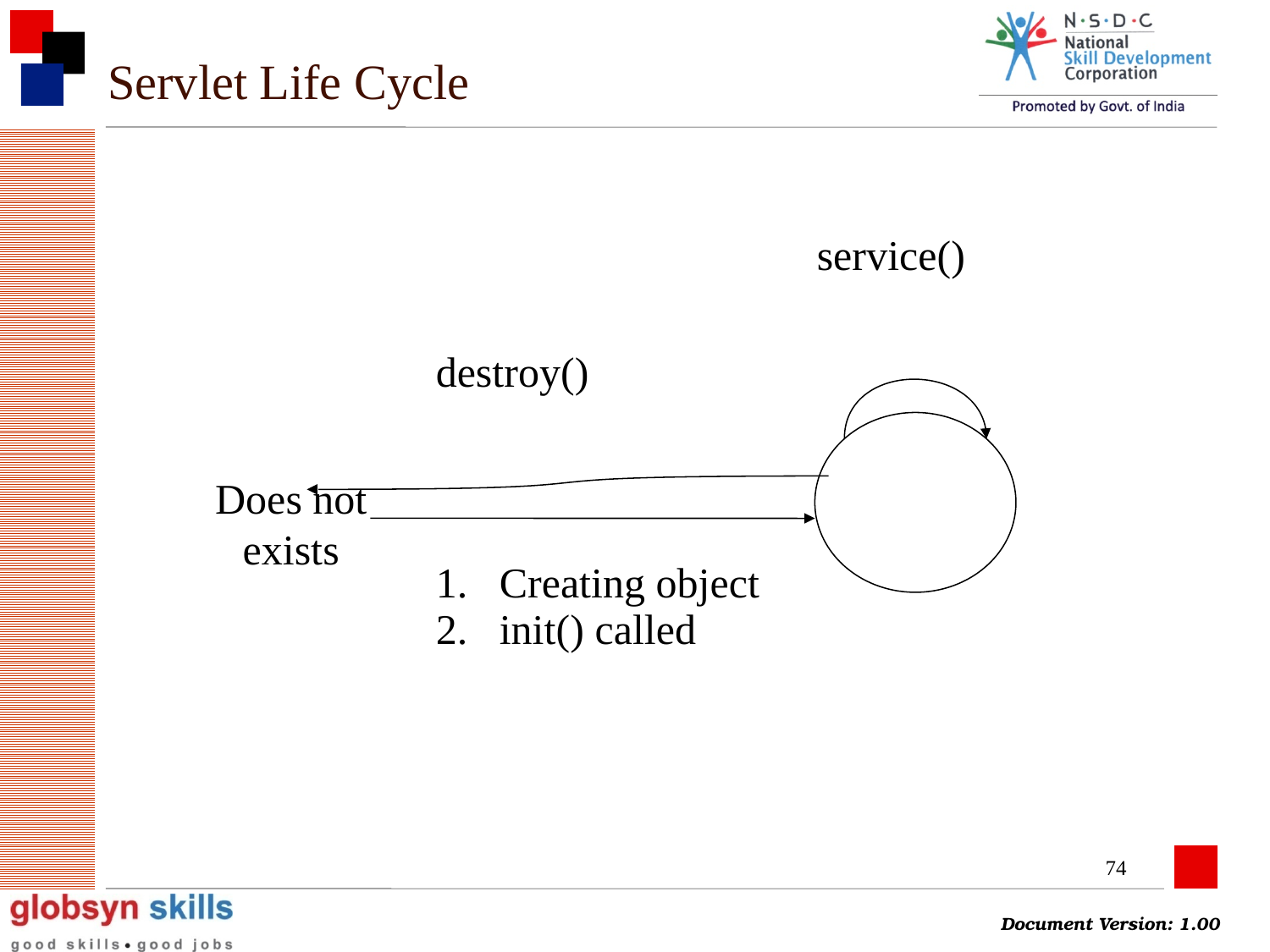

# Servlet Life Cycle
service()
destroy()

Does not exists

Creating object
init() called